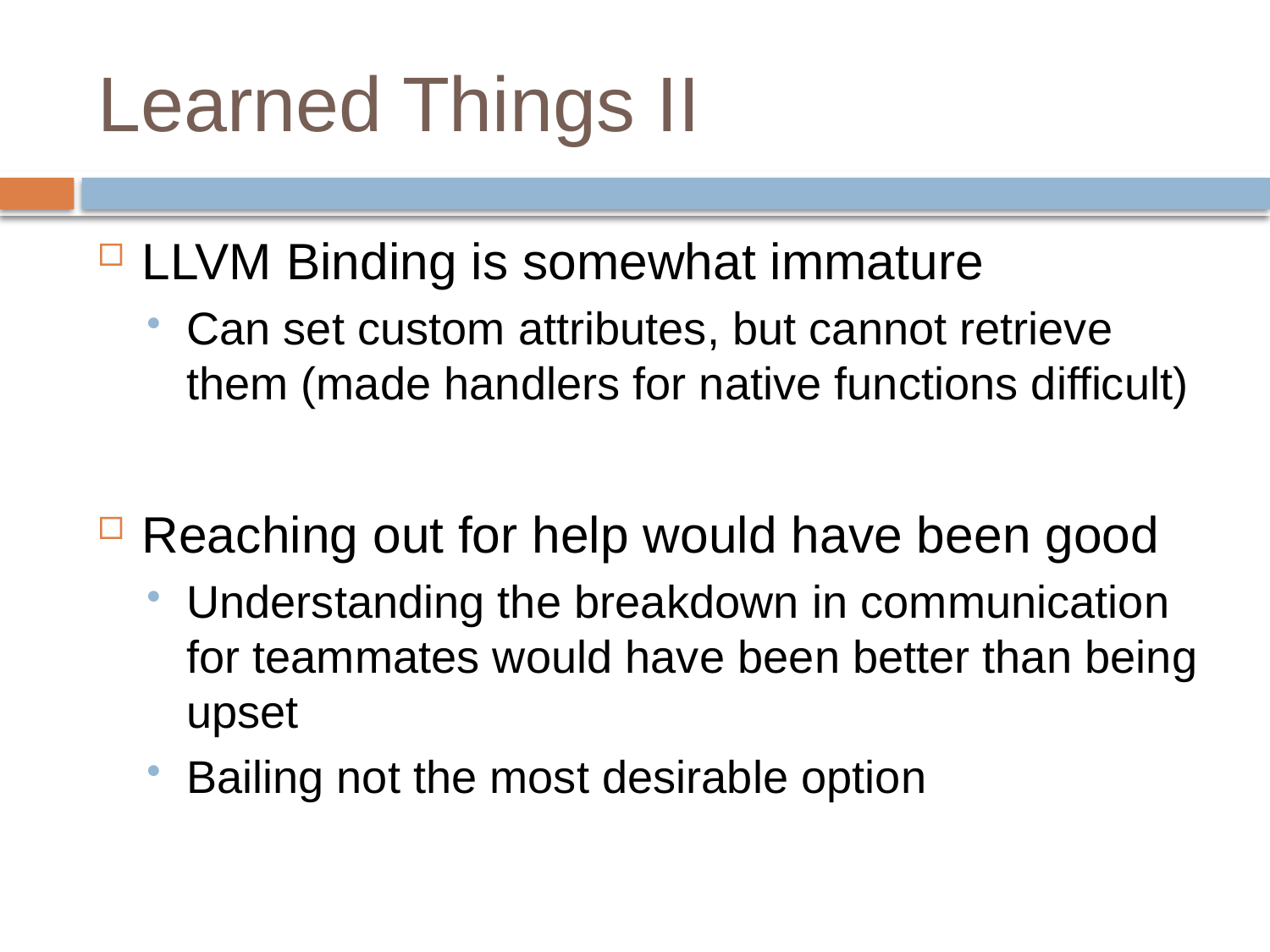

# Learned Things II
LLVM Binding is somewhat immature
Can set custom attributes, but cannot retrieve them (made handlers for native functions difficult)

Reaching out for help would have been good
Understanding the breakdown in communication for teammates would have been better than being upset
Bailing not the most desirable option